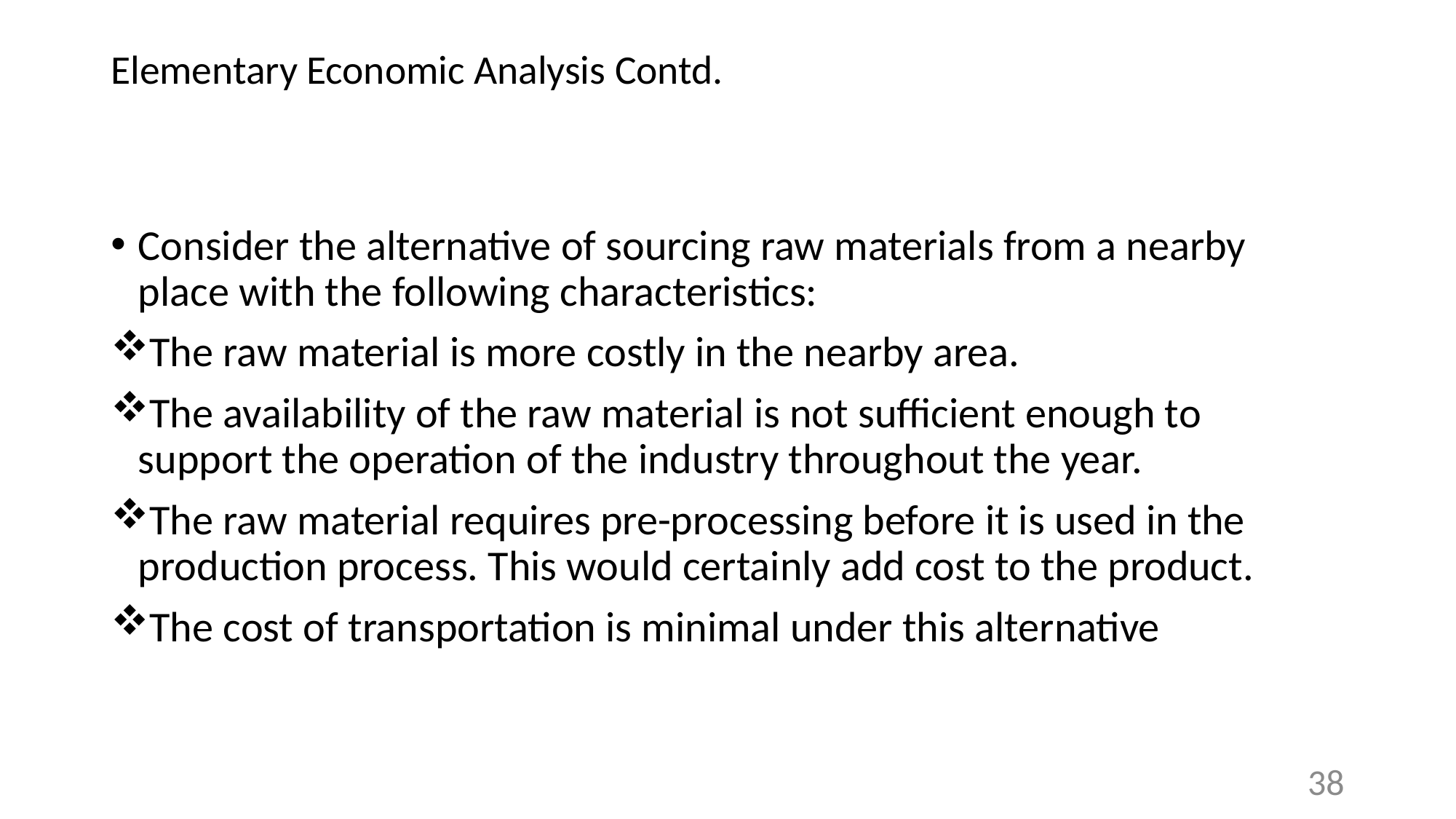

# Elementary Economic Analysis Contd.
Consider the alternative of sourcing raw materials from a nearby place with the following characteristics:
The raw material is more costly in the nearby area.
The availability of the raw material is not sufficient enough to support the operation of the industry throughout the year.
The raw material requires pre-processing before it is used in the production process. This would certainly add cost to the product.
The cost of transportation is minimal under this alternative
38